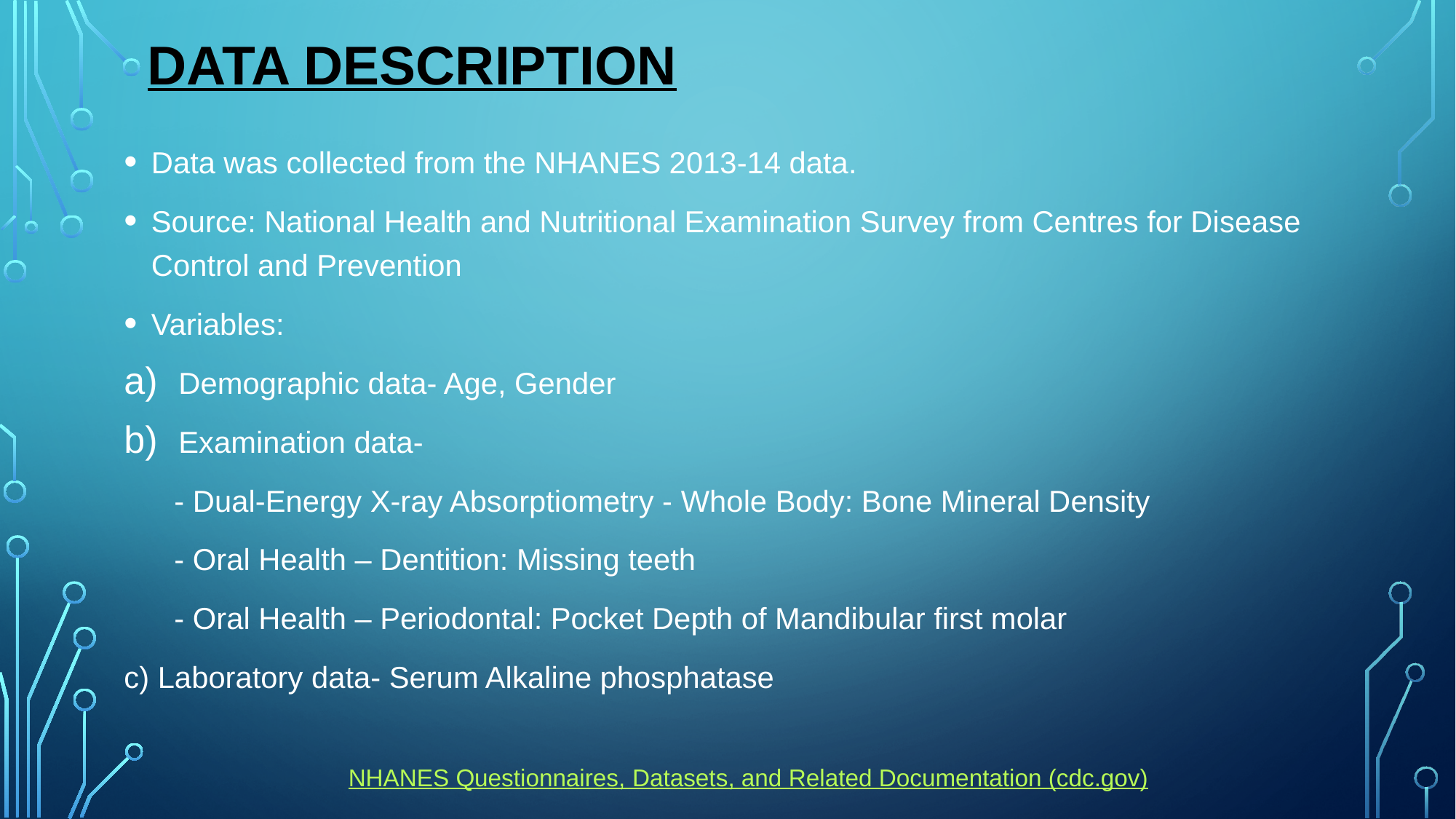

# Data description
Data was collected from the NHANES 2013-14 data.
Source: National Health and Nutritional Examination Survey from Centres for Disease Control and Prevention
Variables:
Demographic data- Age, Gender
Examination data-
      - Dual-Energy X-ray Absorptiometry - Whole Body: Bone Mineral Density
      - Oral Health – Dentition: Missing teeth
      - Oral Health – Periodontal: Pocket Depth of Mandibular first molar
c) Laboratory data- Serum Alkaline phosphatase

NHANES Questionnaires, Datasets, and Related Documentation (cdc.gov)